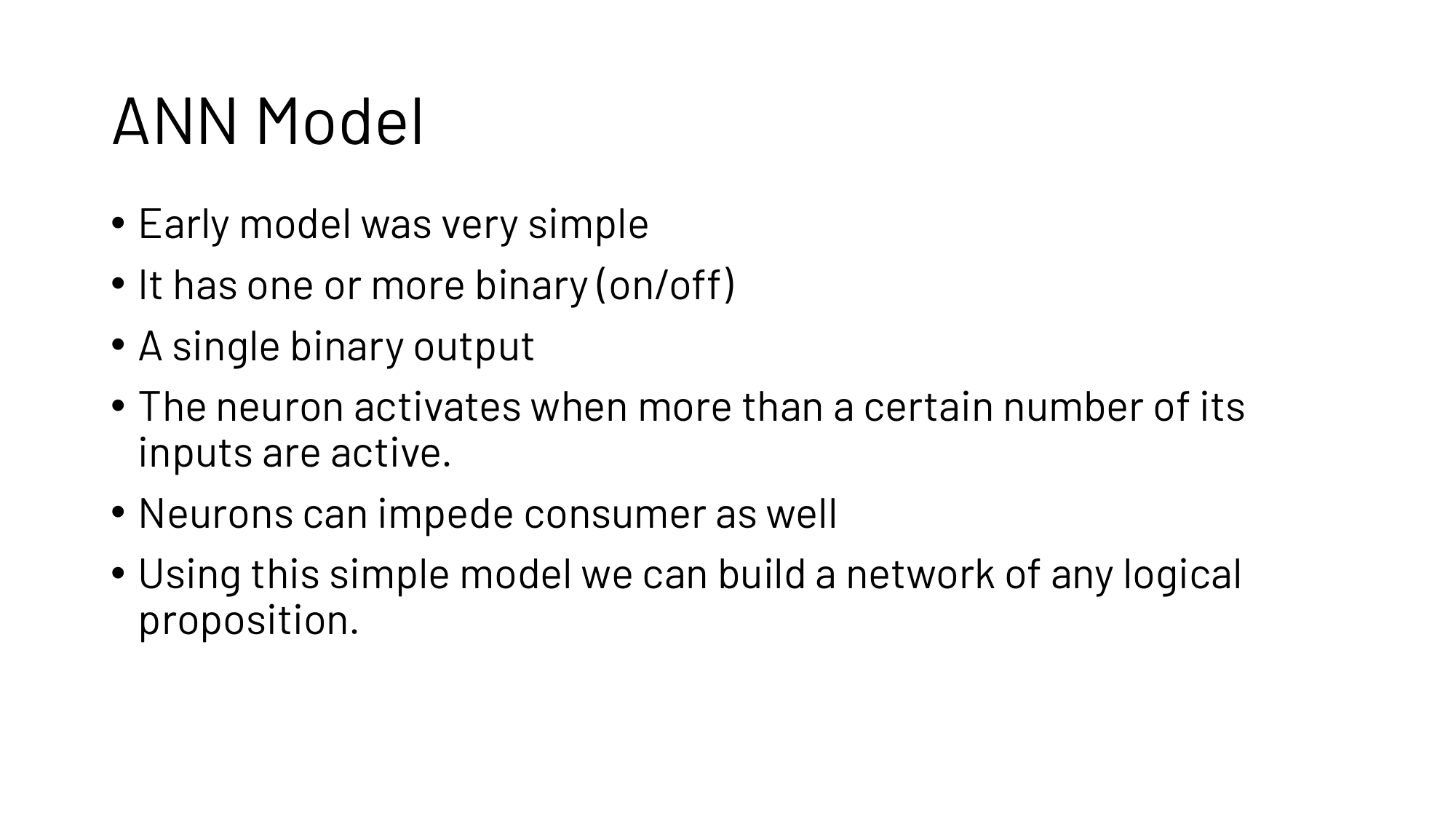

# ANN Model
Early model was very simple
It has one or more binary (on/off)
A single binary output
The neuron activates when more than a certain number of its inputs are active.
Neurons can impede consumer as well
Using this simple model we can build a network of any logical proposition.